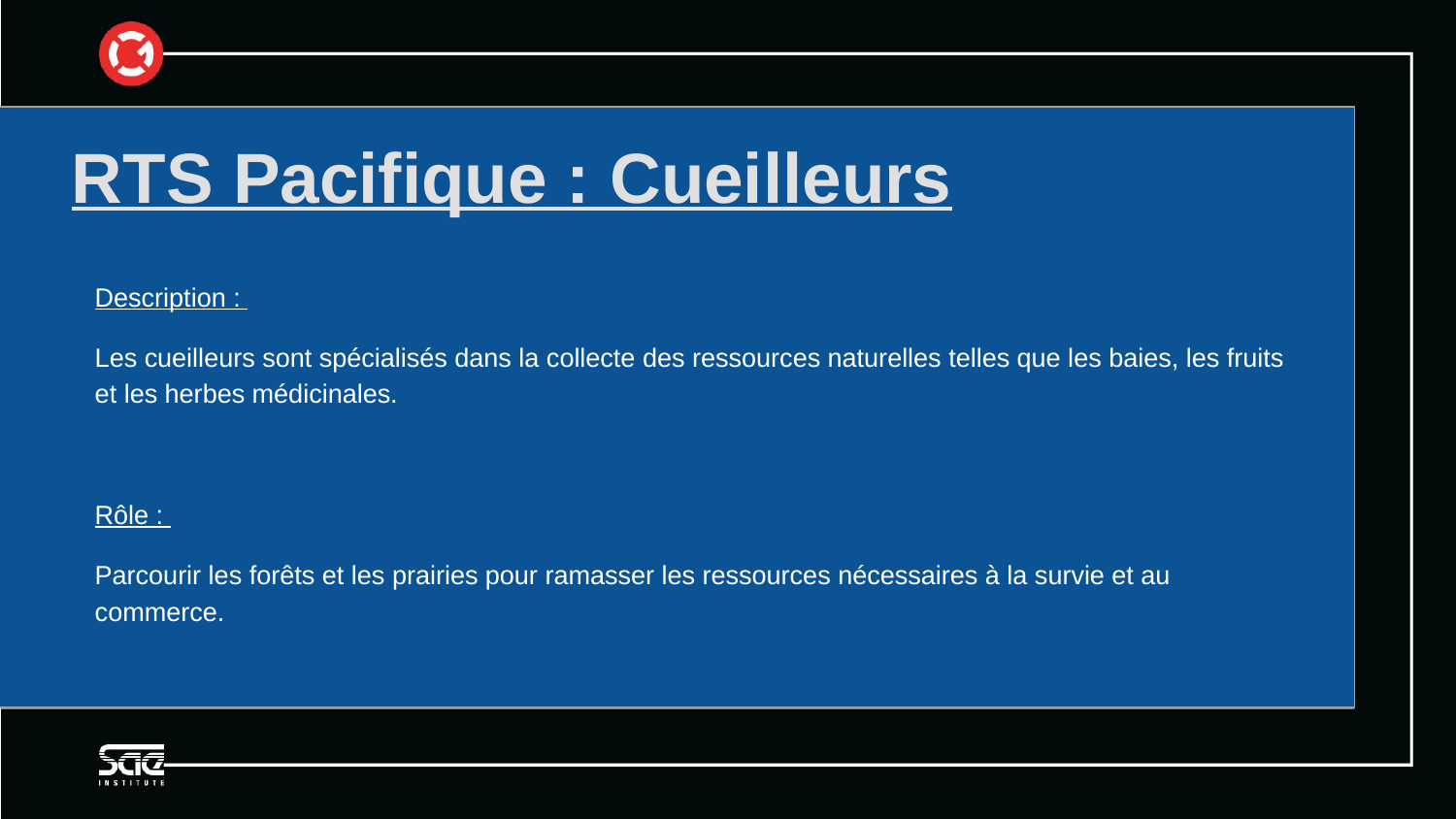

RTS Pacifique : Cueilleurs

Description :
Les cueilleurs sont spécialisés dans la collecte des ressources naturelles telles que les baies, les fruits et les herbes médicinales.

Rôle :
Parcourir les forêts et les prairies pour ramasser les ressources nécessaires à la survie et au commerce.